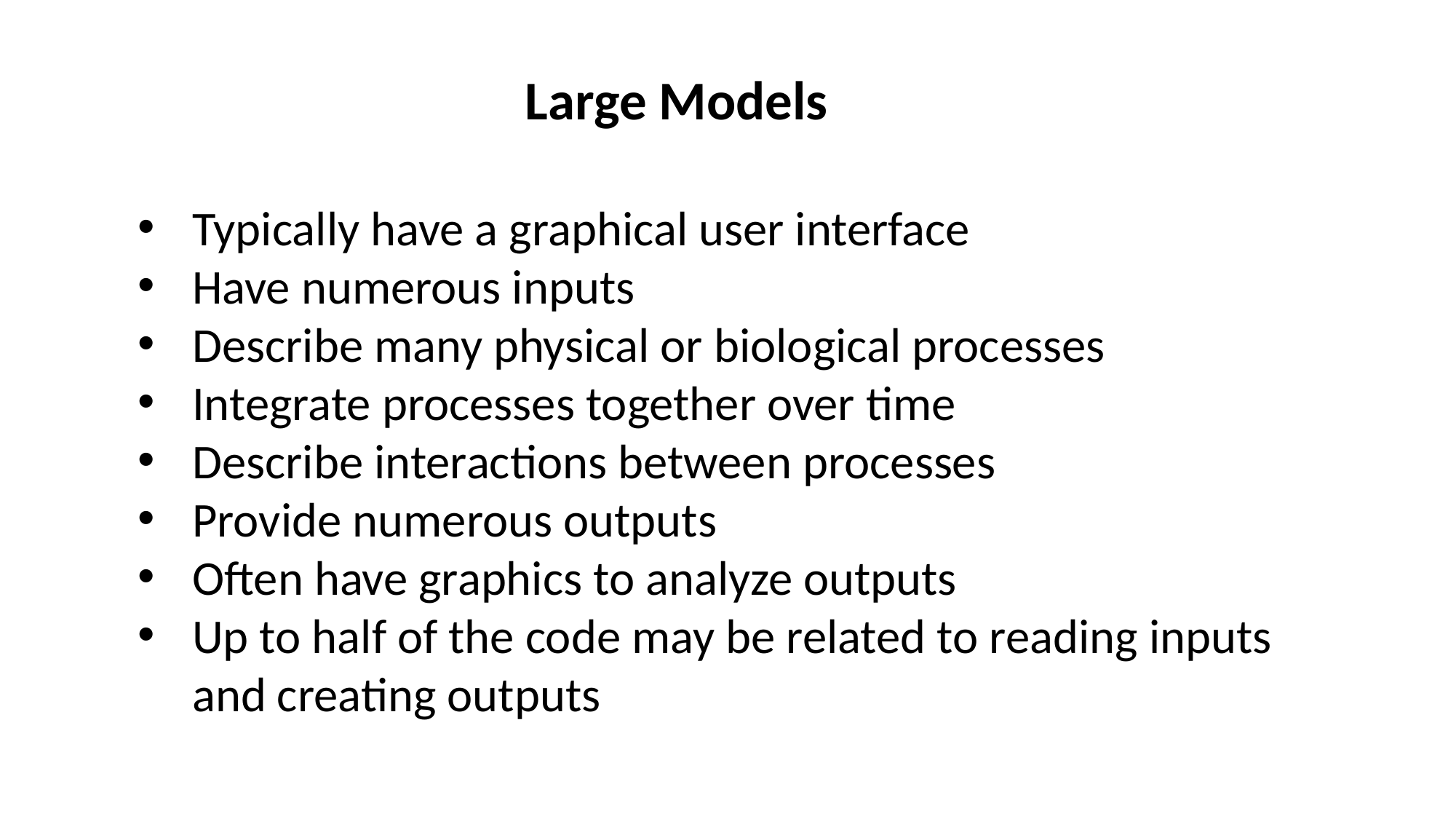

Large Models
Typically have a graphical user interface
Have numerous inputs
Describe many physical or biological processes
Integrate processes together over time
Describe interactions between processes
Provide numerous outputs
Often have graphics to analyze outputs
Up to half of the code may be related to reading inputs and creating outputs